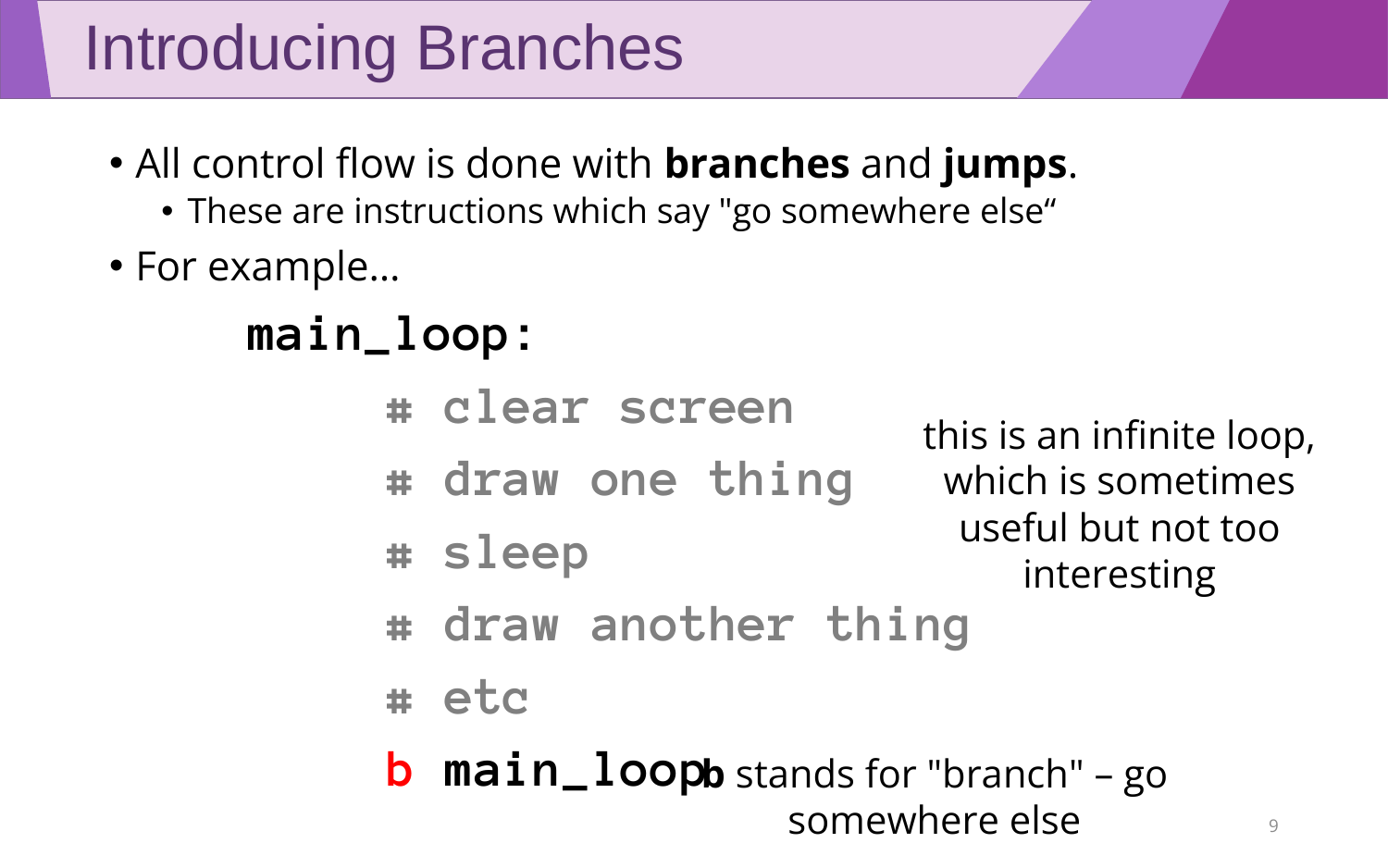

# Introducing Branches
All control flow is done with branches and jumps.
These are instructions which say "go somewhere else“
For example…
	main_loop:
		# clear screen
		# draw one thing
		# sleep
		# draw another thing
		# etc
		b main_loop

this is an infinite loop, which is sometimes useful but not too interesting
b stands for "branch" – go somewhere else
9